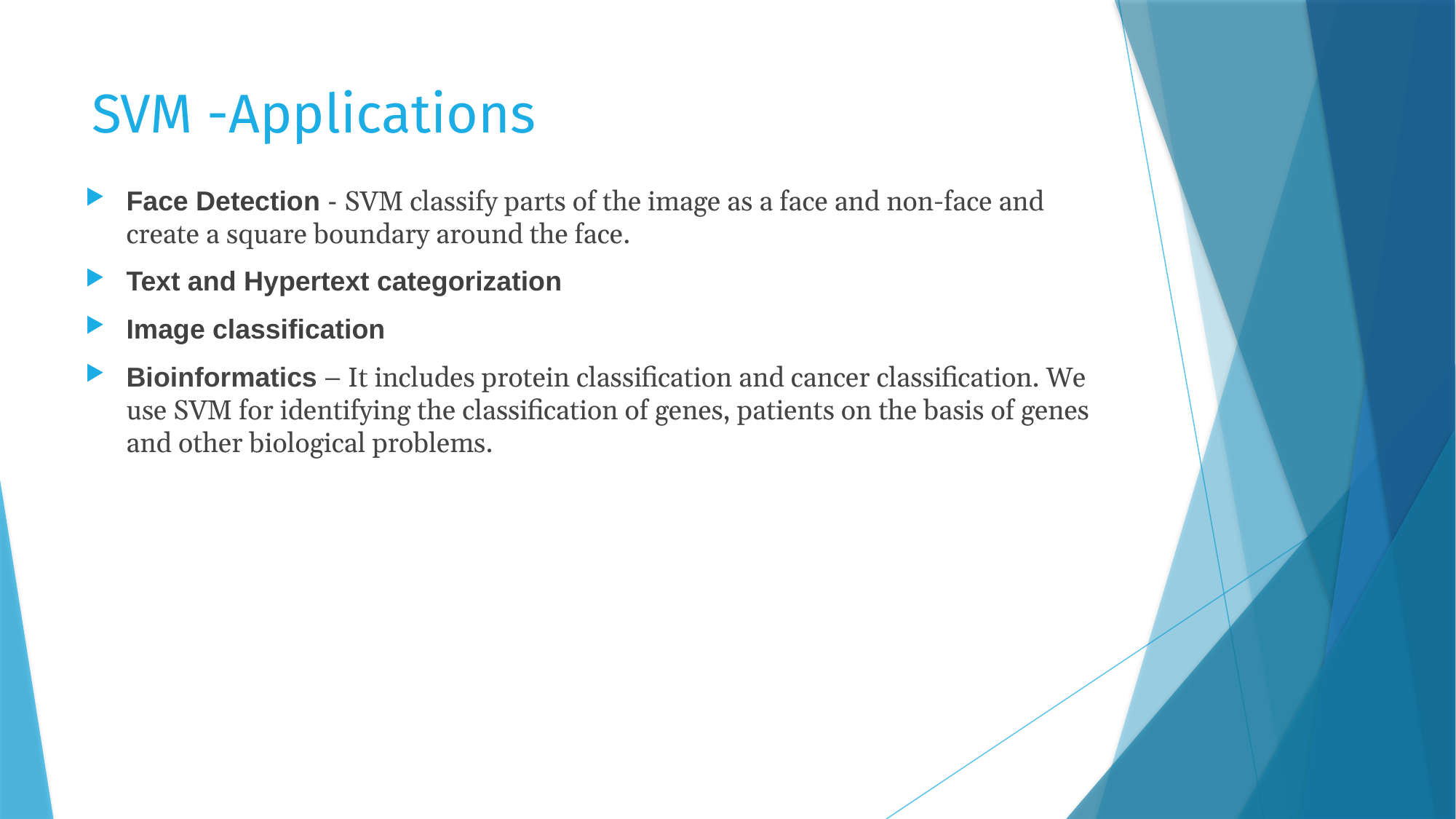

# SVM -Applications
Face Detection - SVM classify parts of the image as a face and non-face and create a square boundary around the face.
Text and Hypertext categorization
Image classification
Bioinformatics – It includes protein classification and cancer classification. We use SVM for identifying the classification of genes, patients on the basis of genes and other biological problems.